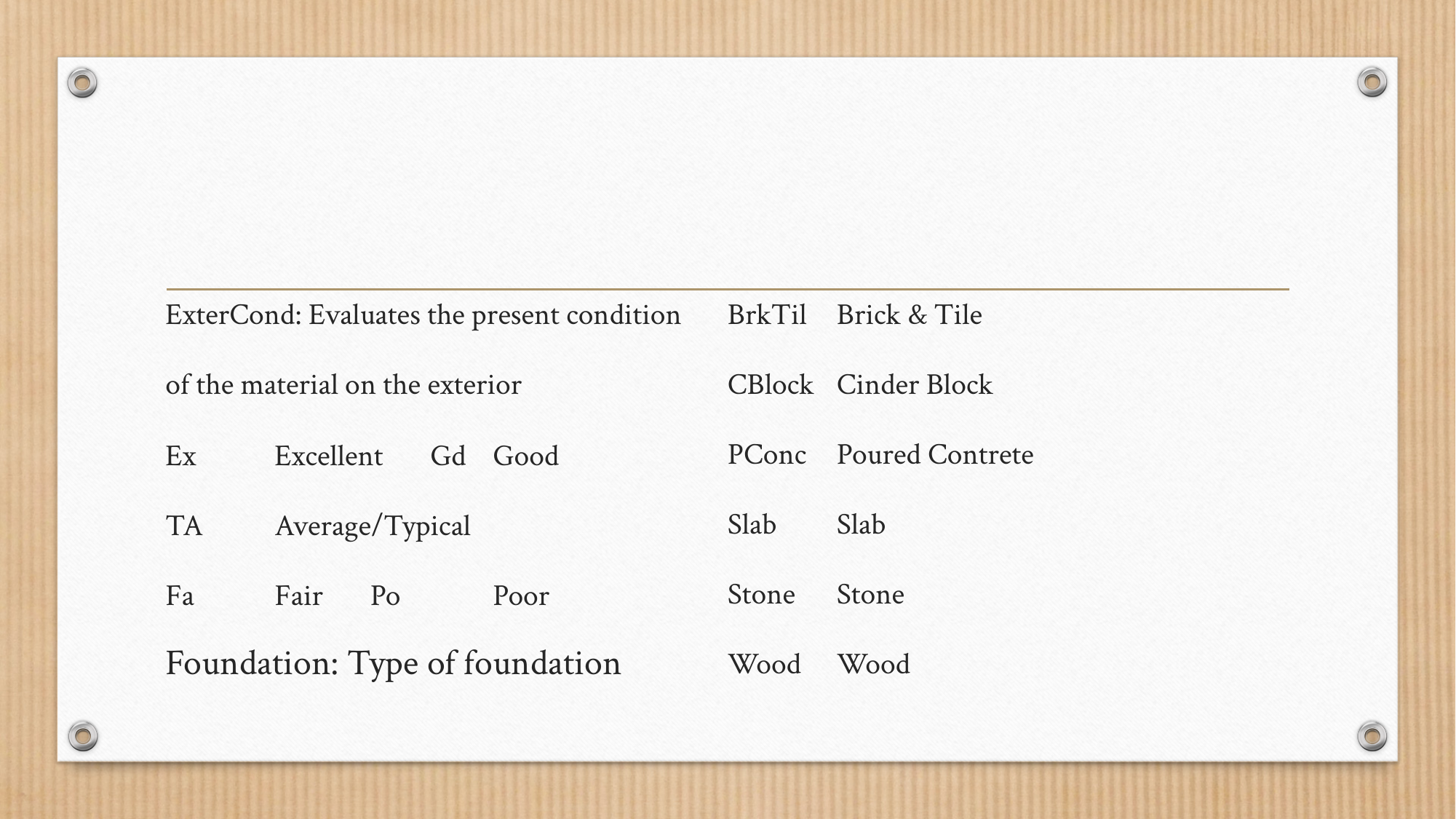

#
ExterCond: Evaluates the present condition

of the material on the exterior

Ex	Excellent       Gd	Good

TA	Average/Typical

Fa	Fair       Po	Poor

Foundation: Type of foundation

BrkTil	Brick & Tile

CBlock	Cinder Block

PConc	Poured Contrete

Slab	Slab

Stone	Stone

Wood	Wood